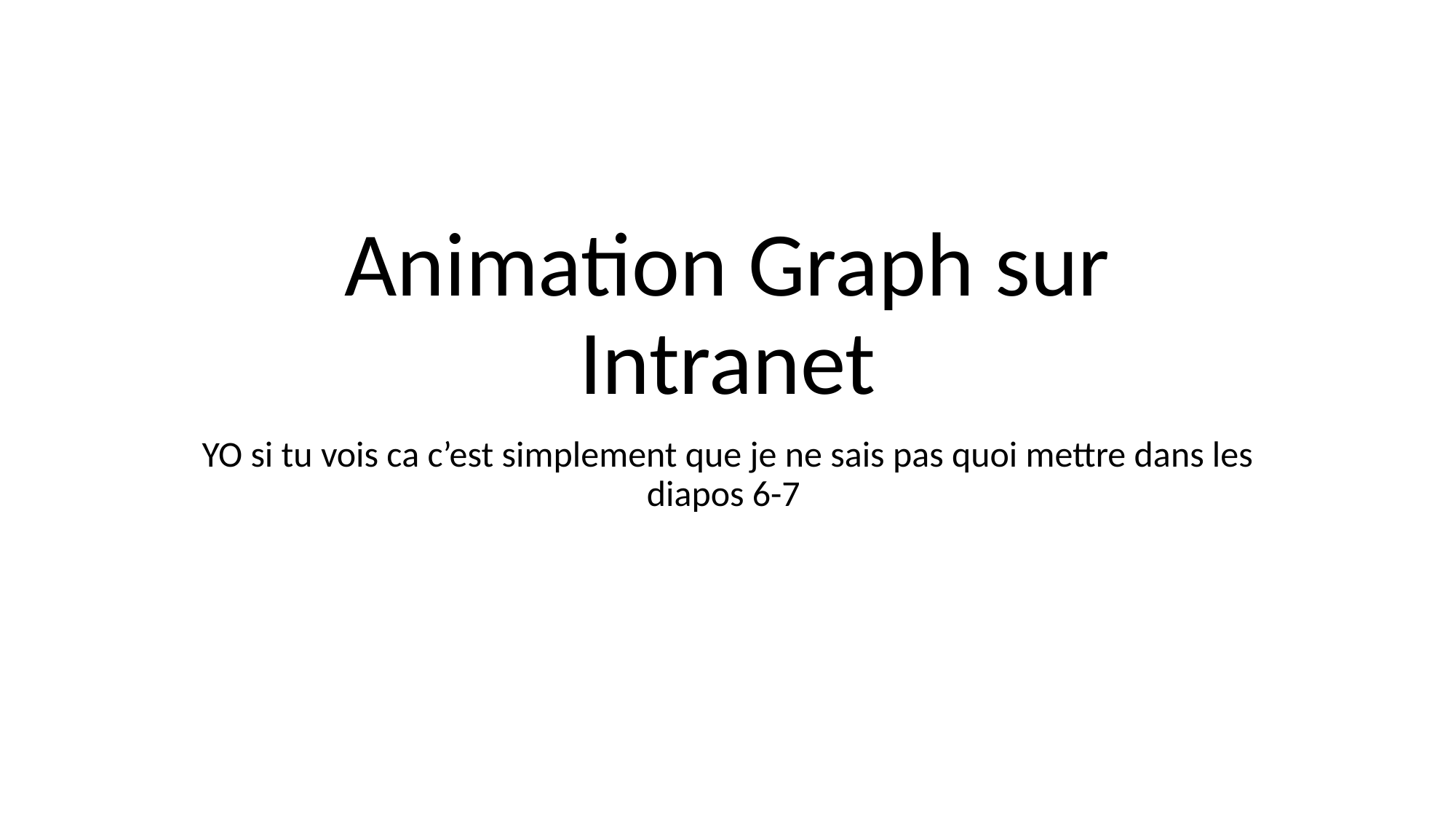

# Animation Graph sur Intranet
YO si tu vois ca c’est simplement que je ne sais pas quoi mettre dans les diapos 6-7